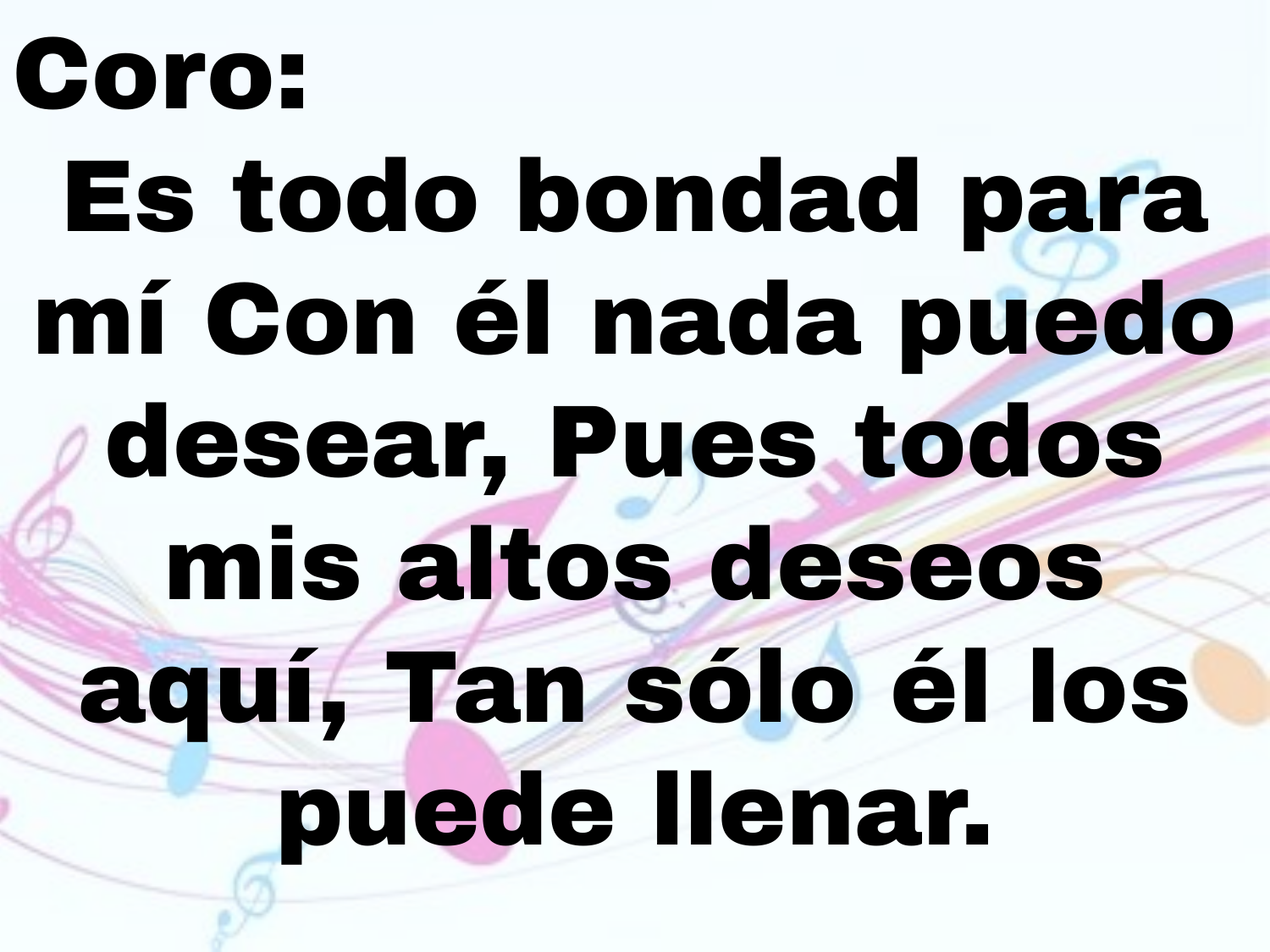

Coro:
Es todo bondad para mí Con él nada puedo desear, Pues todos mis altos deseos aquí, Tan sólo él los puede llenar.